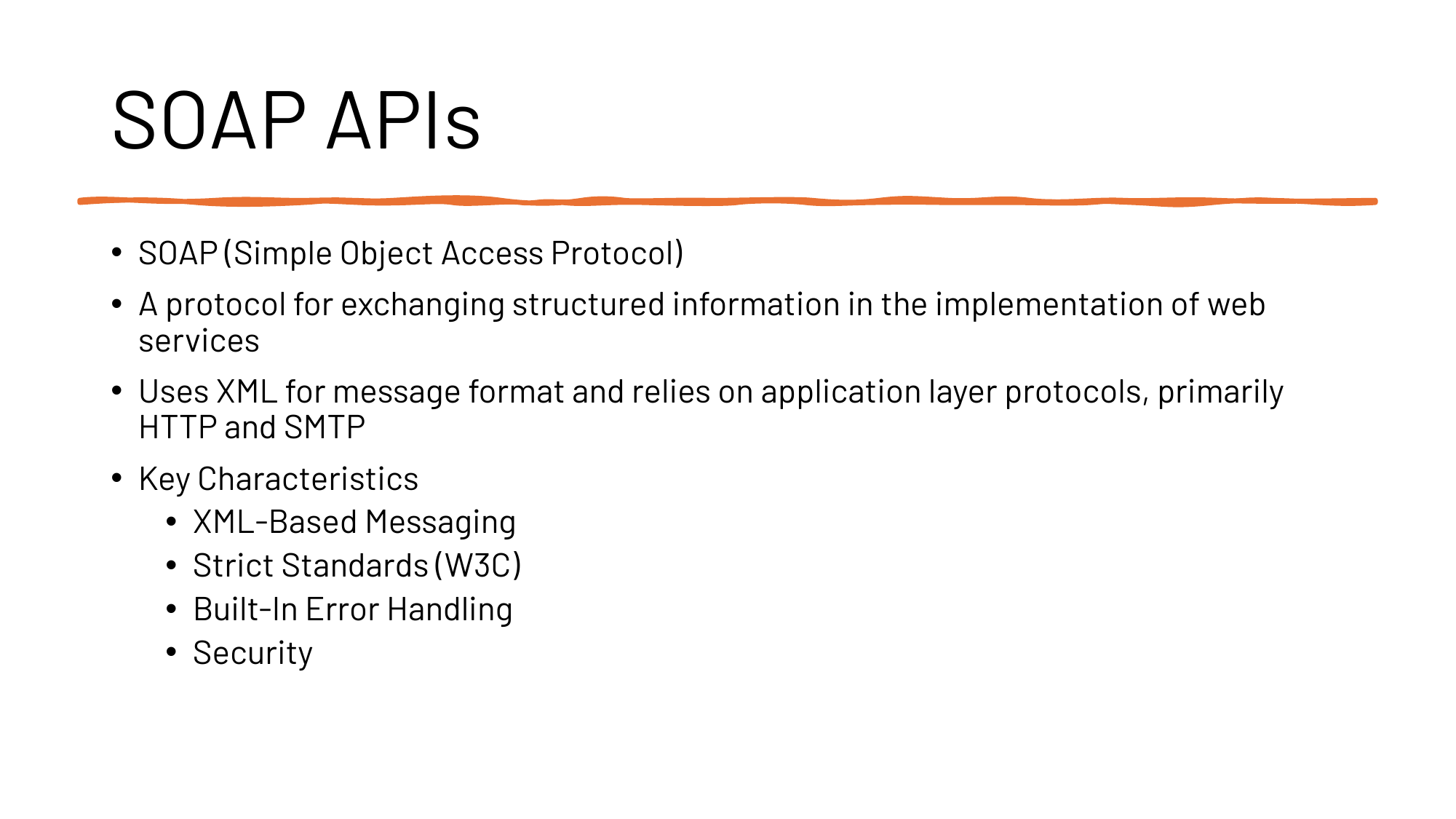

# SOAP APIs

SOAP (Simple Object Access Protocol)
A protocol for exchanging structured information in the implementation of web services
Uses XML for message format and relies on application layer protocols, primarily HTTP and SMTP
Key Characteristics
XML-Based Messaging
Strict Standards (W3C)
Built-In Error Handling
Security